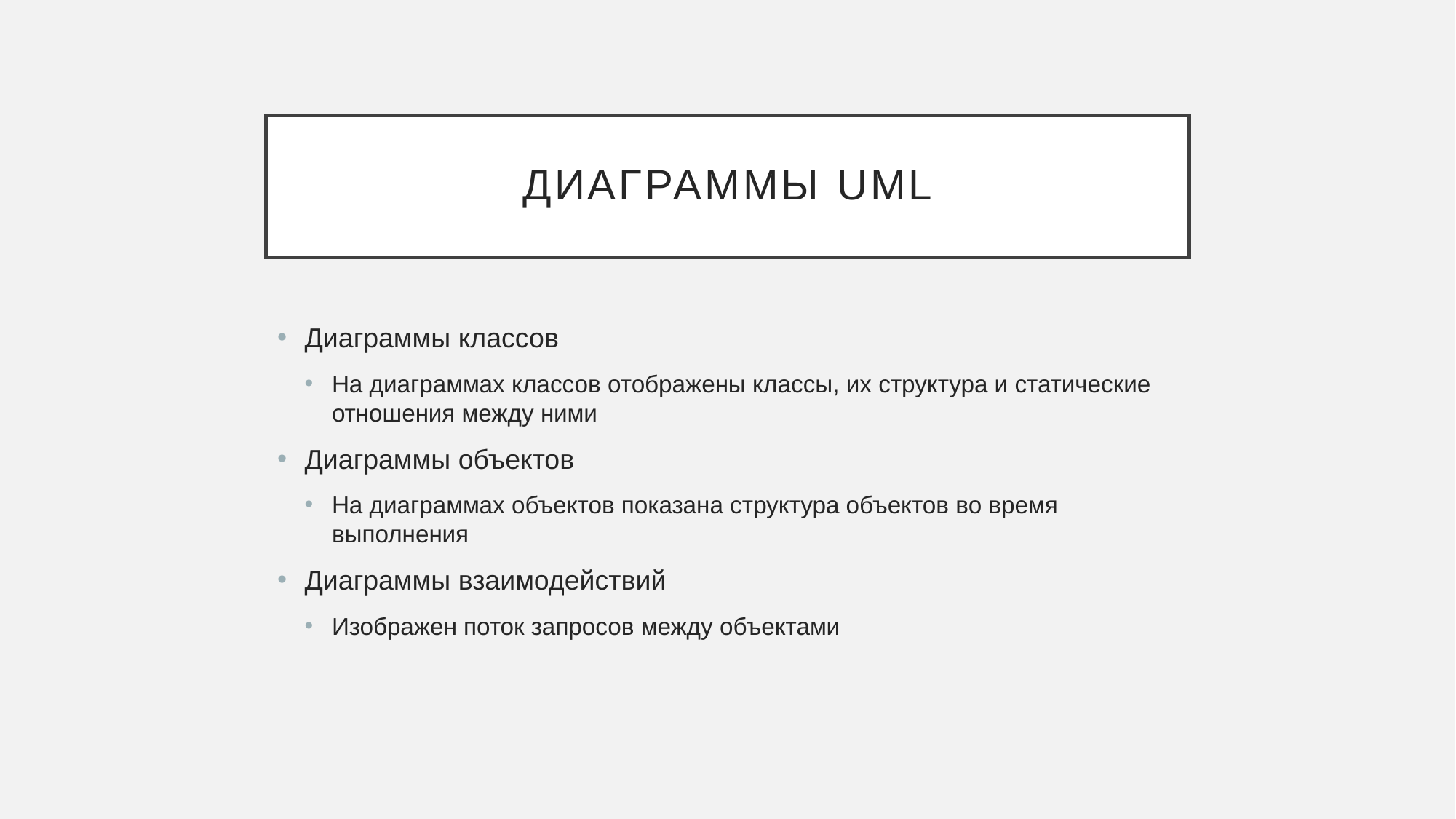

# Диаграммы UML
Диаграммы классов
На диаграммах классов отображены классы, их структура и статические отношения между ними
Диаграммы объектов
На диаграммах объектов показана структура объектов во время выполнения
Диаграммы взаимодействий
Изображен поток запросов между объектами